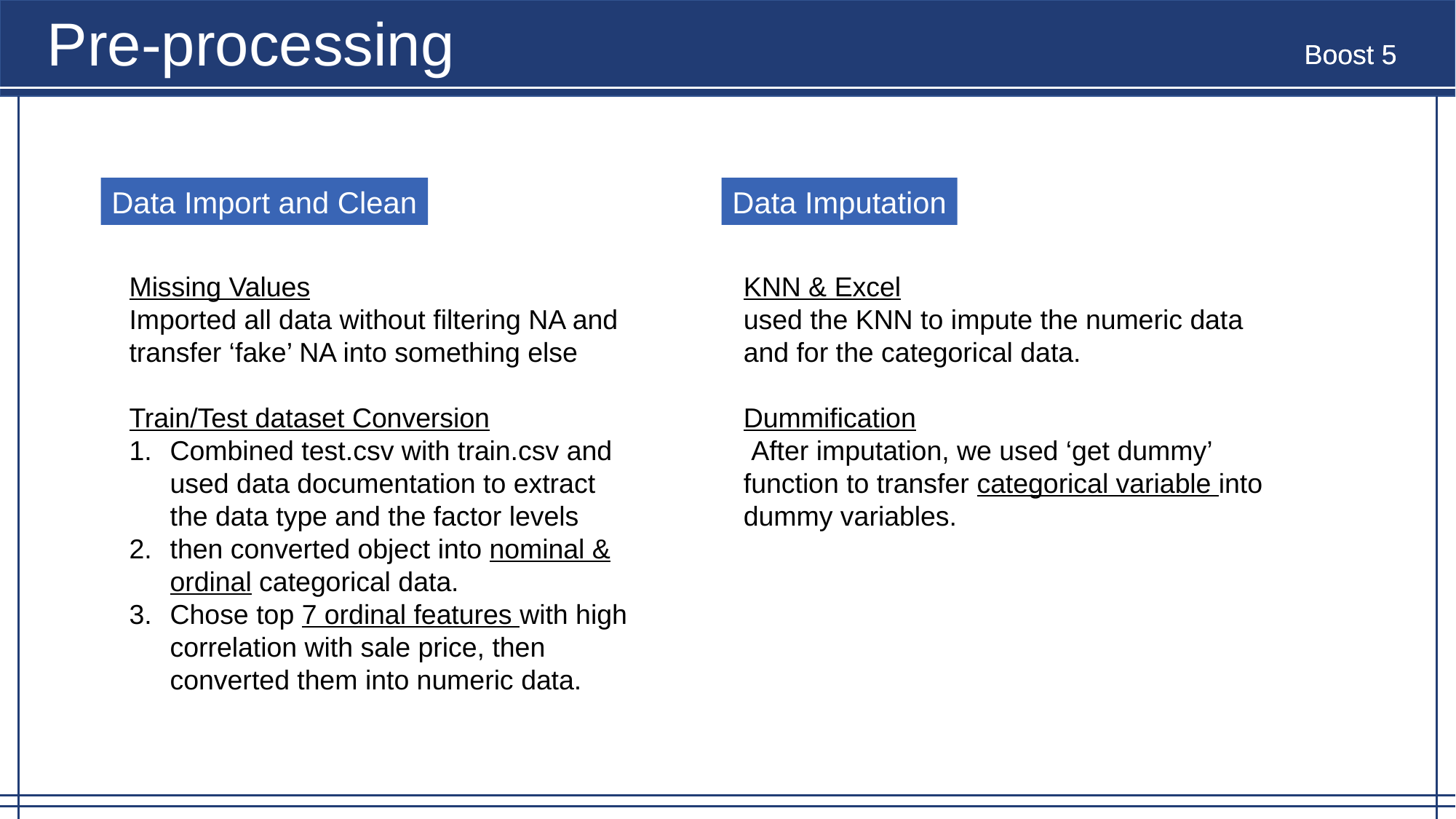

Pre-processing
Data Import and Clean
Data Imputation
Missing Values
Imported all data without filtering NA and transfer ‘fake’ NA into something else

Train/Test dataset Conversion
Combined test.csv with train.csv and used data documentation to extract the data type and the factor levels
then converted object into nominal & ordinal categorical data.
Chose top 7 ordinal features with high correlation with sale price, then converted them into numeric data.
KNN & Excel
used the KNN to impute the numeric data and for the categorical data.

Dummification
 After imputation, we used ‘get dummy’ function to transfer categorical variable into dummy variables.